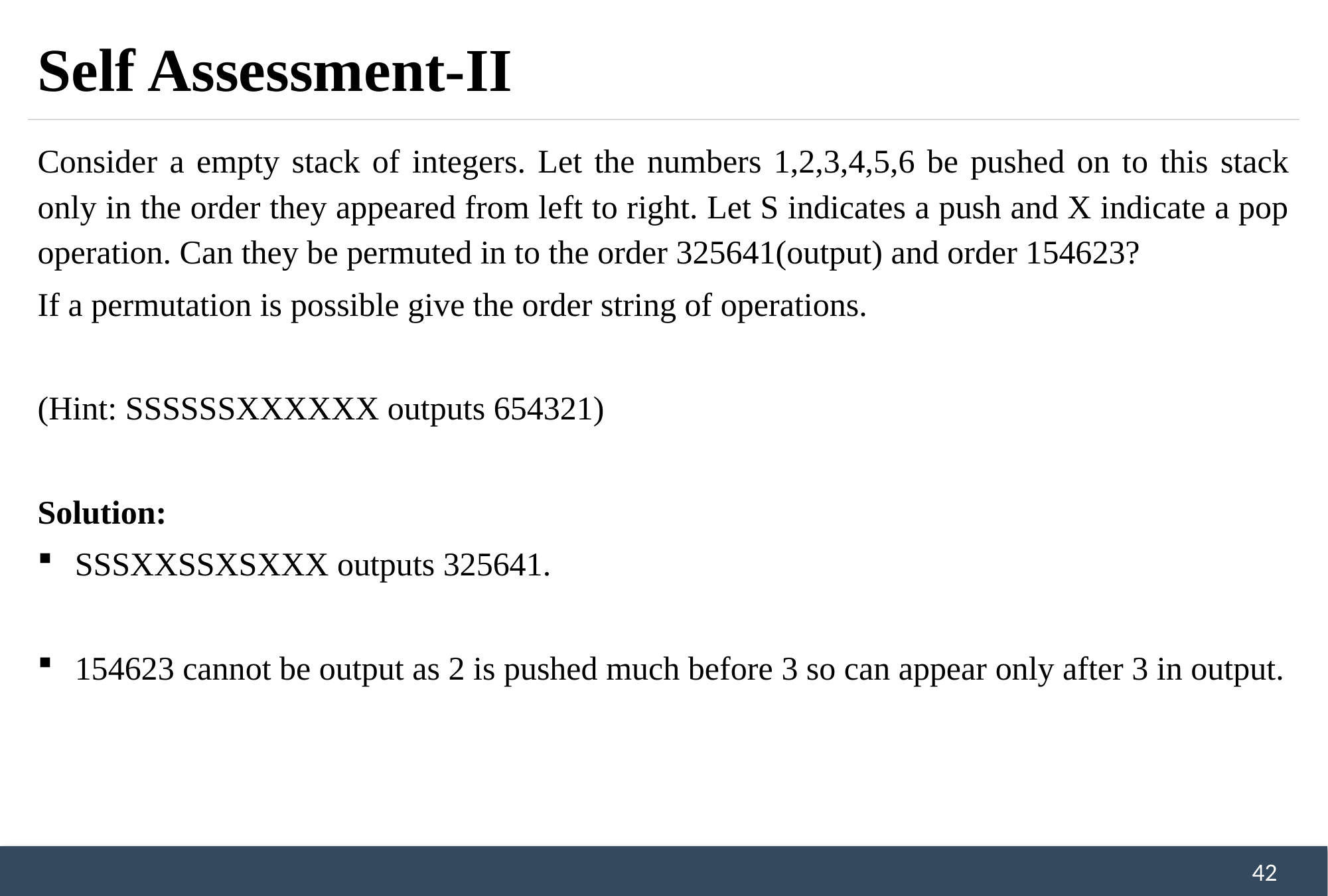

# Self Assessment-II
Consider a empty stack of integers. Let the numbers 1,2,3,4,5,6 be pushed on to this stack only in the order they appeared from left to right. Let S indicates a push and X indicate a pop operation. Can they be permuted in to the order 325641(output) and order 154623?
If a permutation is possible give the order string of operations.

(Hint: SSSSSSXXXXXX outputs 654321)

Solution:
SSSXXSSXSXXX outputs 325641.

154623 cannot be output as 2 is pushed much before 3 so can appear only after 3 in output.